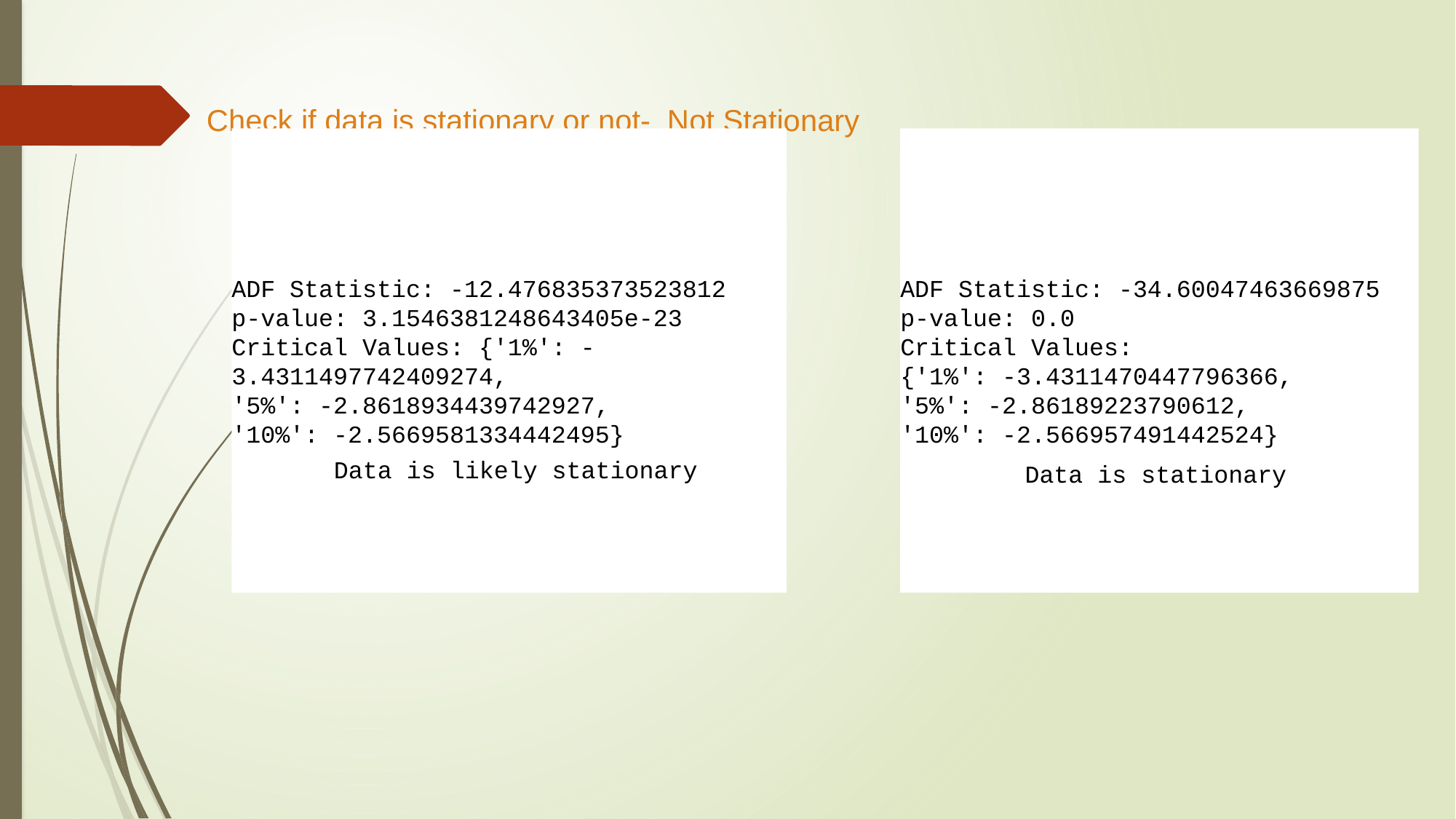

# Check if data is stationary or not-  Not Stationary
Log transformation
Difference transformation

ADF Statistic: -12.476835373523812
p-value: 3.1546381248643405e-23
Critical Values: {'1%': -3.4311497742409274,
'5%': -2.8618934439742927,
'10%': -2.5669581334442495}
ADF Statistic: -34.60047463669875 p-value: 0.0
Critical Values:
{'1%': -3.4311470447796366,
'5%': -2.86189223790612,
'10%': -2.566957491442524}
Data is likely stationary
Data is stationary